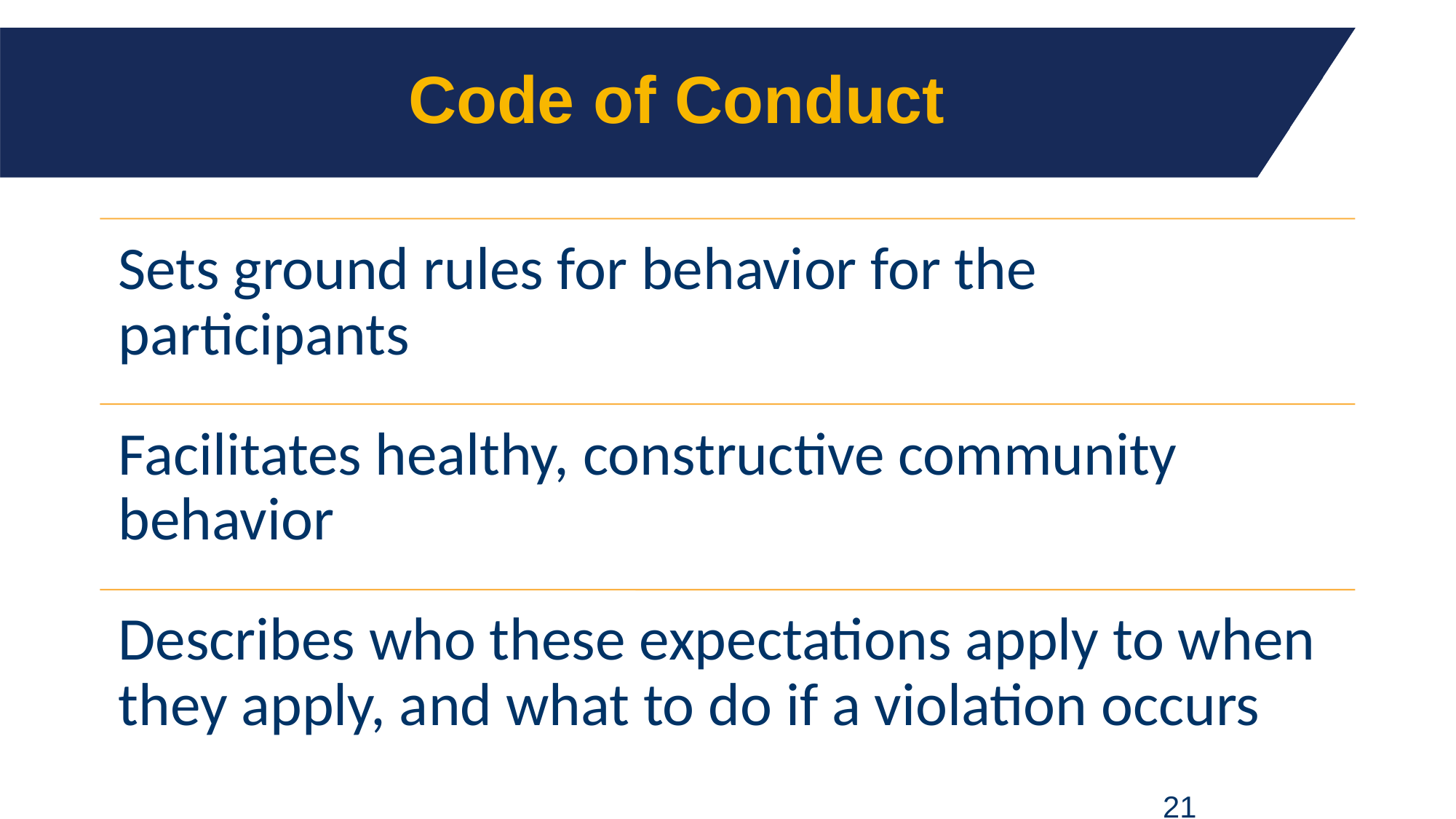

# Code of Conduct
Sets ground rules for behavior for the participants
Facilitates healthy, constructive community behavior
Describes who these expectations apply to when they apply, and what to do if a violation occurs
21